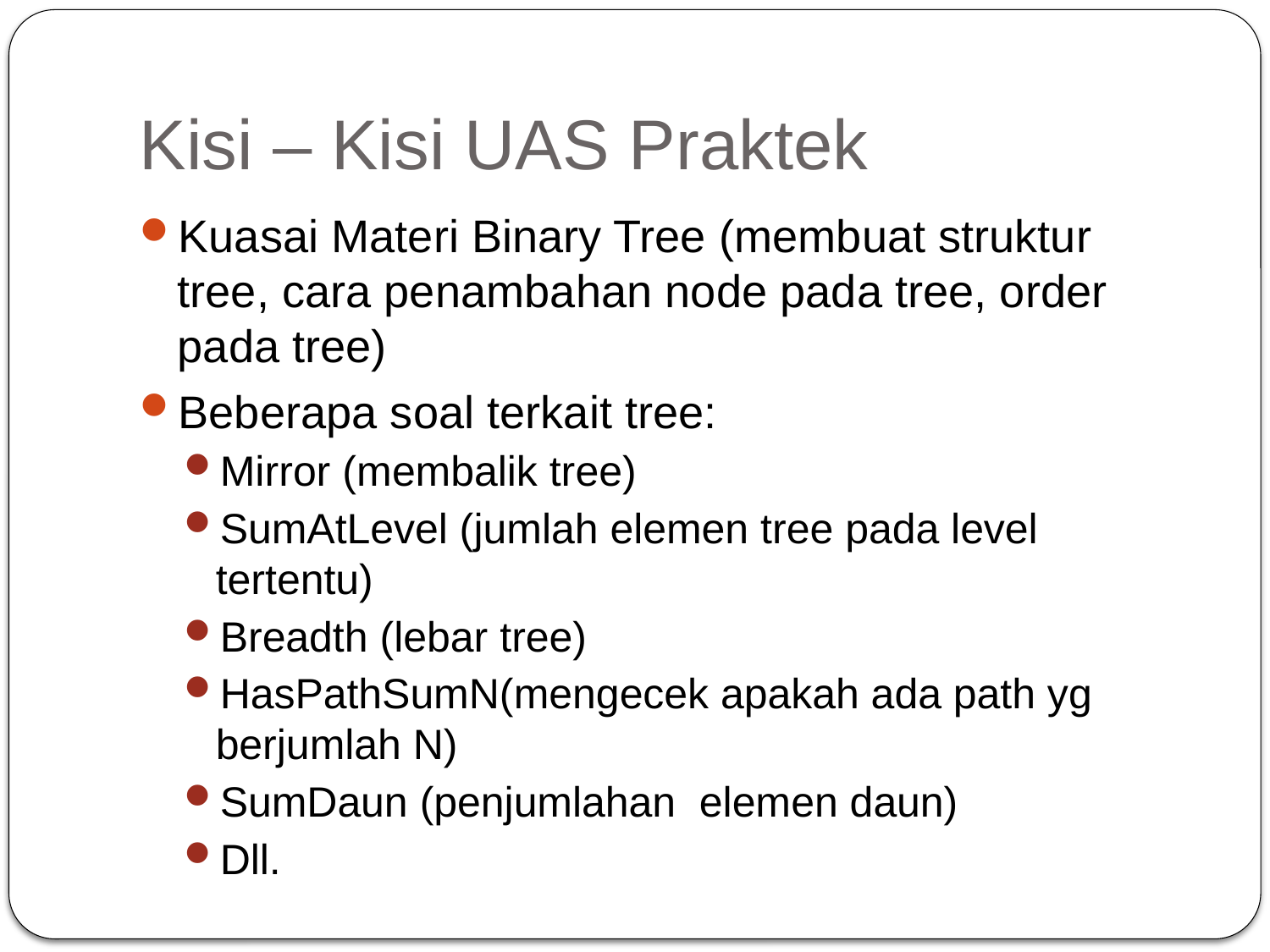

# Kisi – Kisi UAS Praktek
Kuasai Materi Binary Tree (membuat struktur tree, cara penambahan node pada tree, order pada tree)
Beberapa soal terkait tree:
Mirror (membalik tree)
SumAtLevel (jumlah elemen tree pada level tertentu)
Breadth (lebar tree)
HasPathSumN(mengecek apakah ada path yg berjumlah N)
SumDaun (penjumlahan  elemen daun)
Dll.